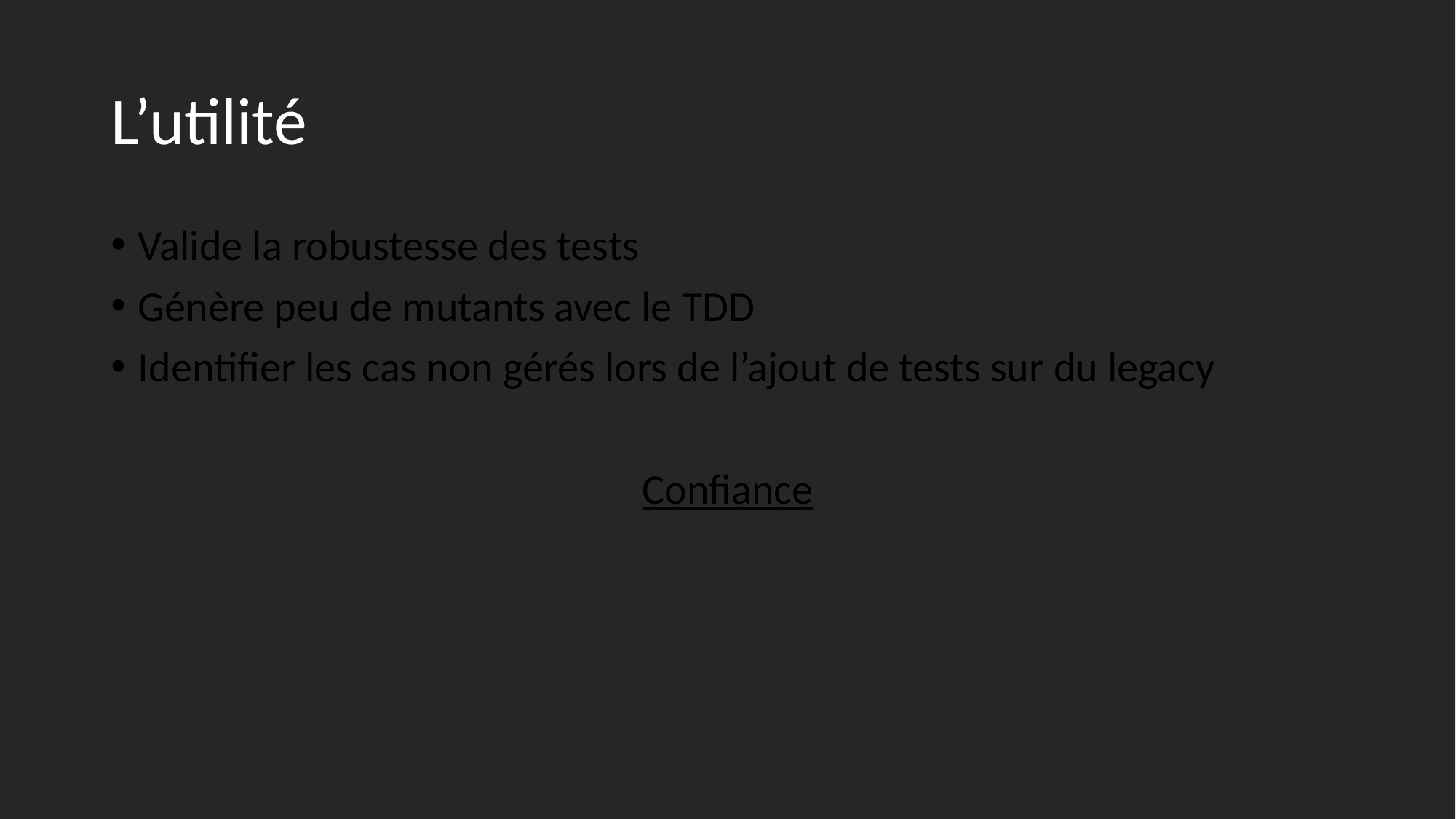

# L’utilité
Valide la robustesse des tests
Génère peu de mutants avec le TDD
Identifier les cas non gérés lors de l’ajout de tests sur du legacy

Confiance